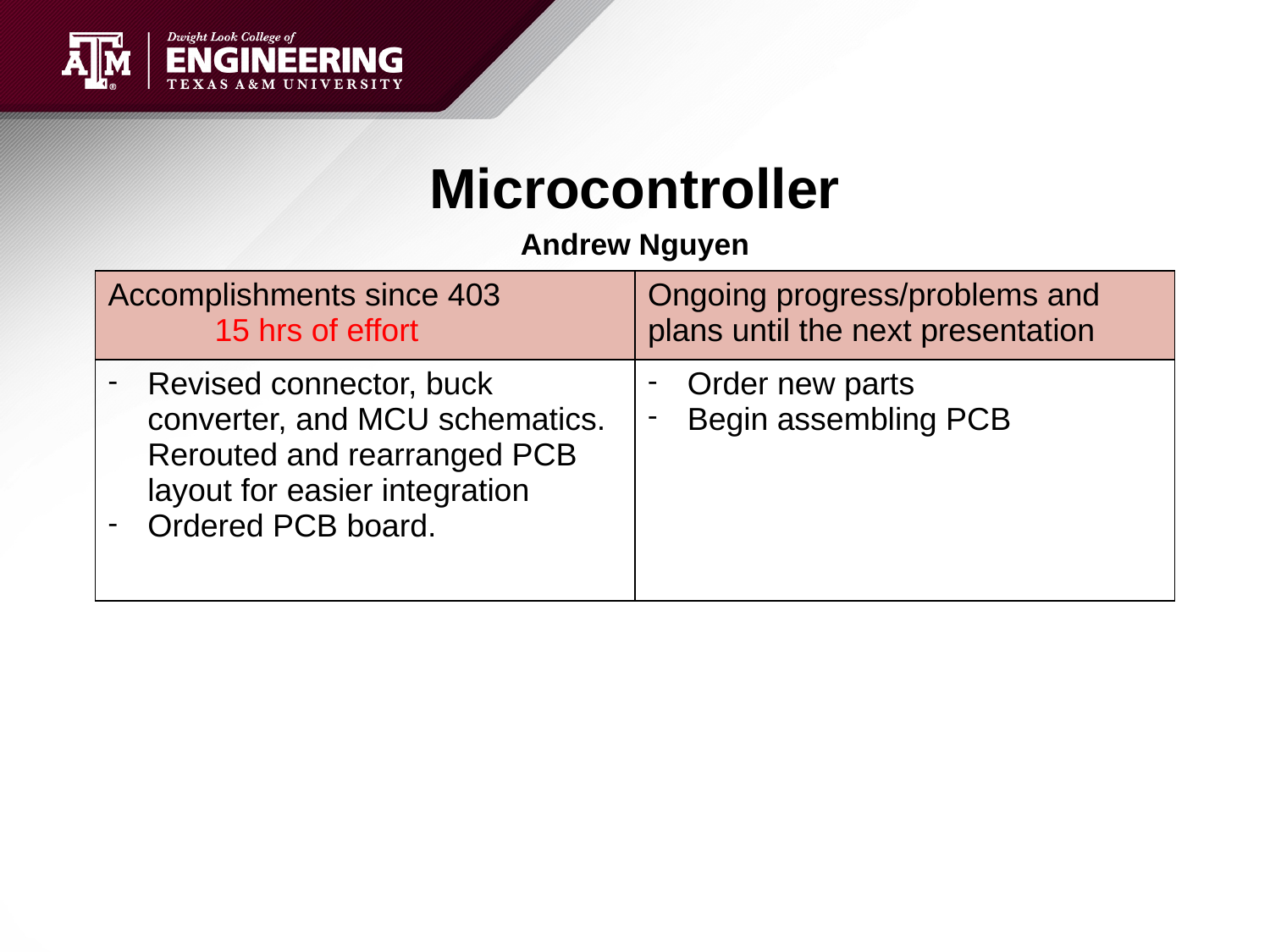

# Microcontroller
Andrew Nguyen
| Accomplishments since 403 15 hrs of effort | Ongoing progress/problems and plans until the next presentation |
| --- | --- |
| Revised connector, buck converter, and MCU schematics. Rerouted and rearranged PCB layout for easier integration Ordered PCB board. | Order new parts Begin assembling PCB |